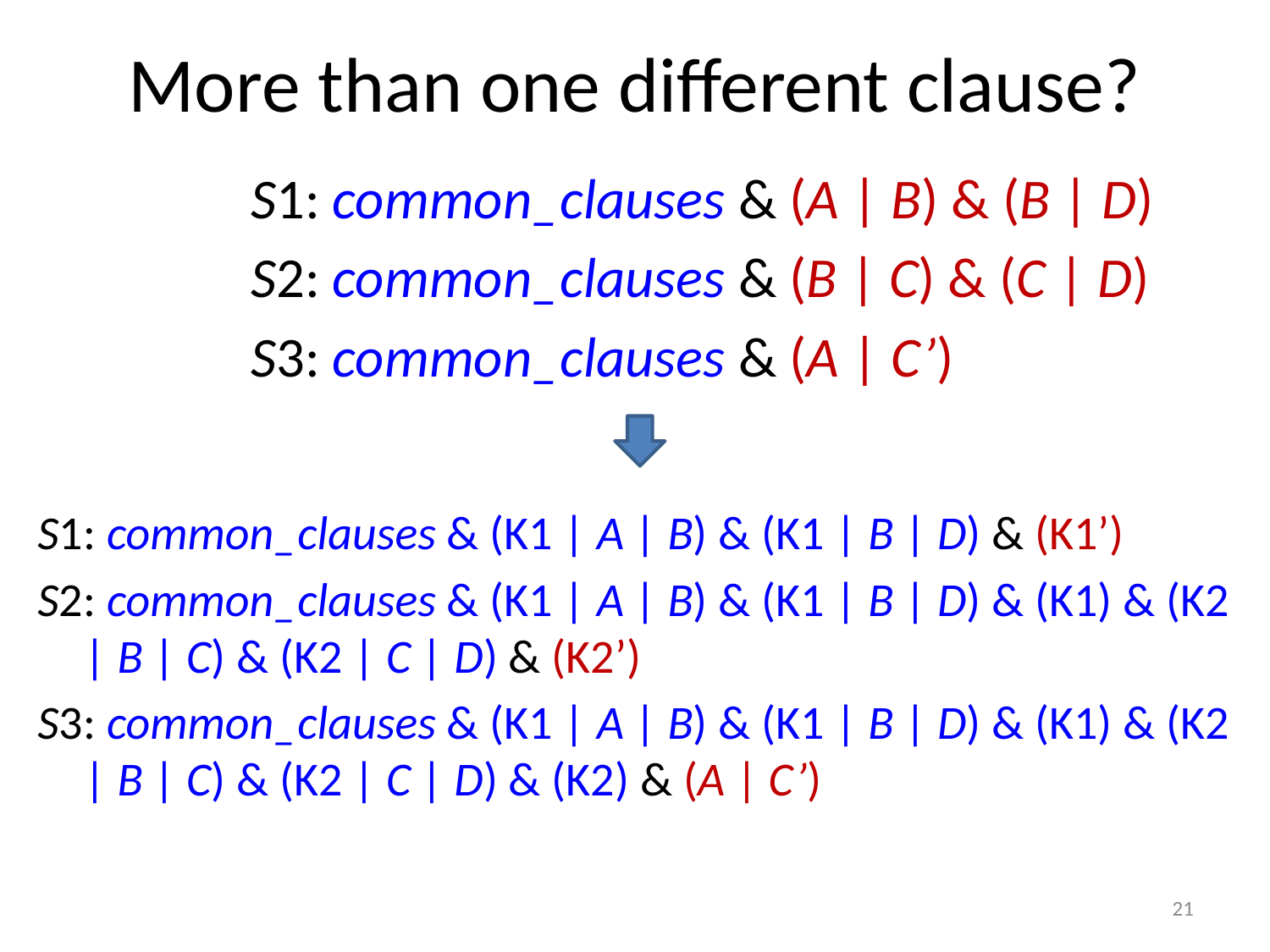

# More than one different clause?
		S1: common_clauses & (A | B) & (B | D)
		S2: common_clauses & (B | C) & (C | D)
		S3: common_clauses & (A | C’)

S1: common_clauses & (K1 | A | B) & (K1 | B | D) & (K1’)
S2: common_clauses & (K1 | A | B) & (K1 | B | D) & (K1) & (K2 | B | C) & (K2 | C | D) & (K2’)
S3: common_clauses & (K1 | A | B) & (K1 | B | D) & (K1) & (K2 | B | C) & (K2 | C | D) & (K2) & (A | C’)

21